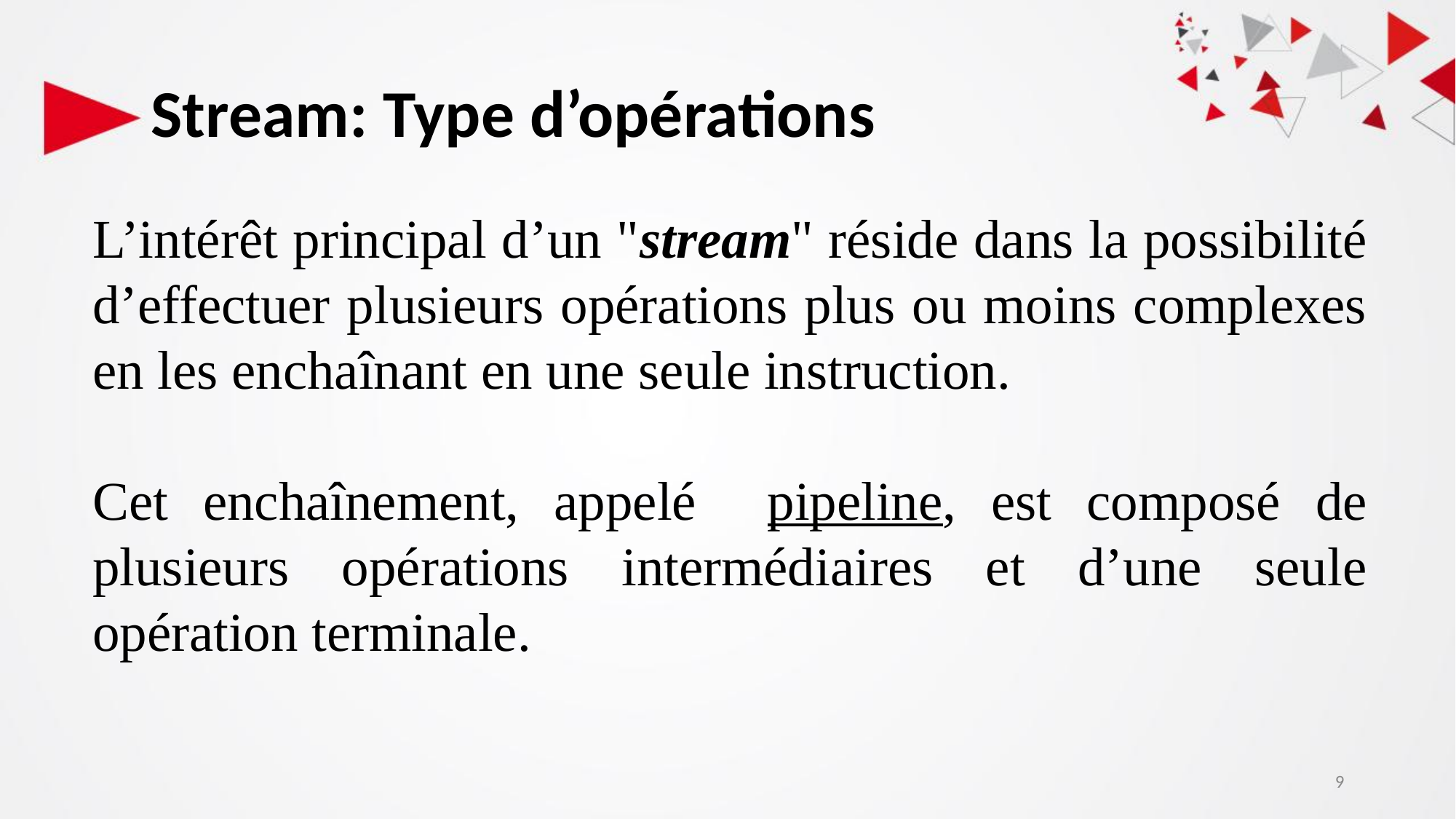

# Stream: Type d’opérations

L’intérêt principal d’un "stream" réside dans la possibilité d’effectuer plusieurs opérations plus ou moins complexes en les enchaînant en une seule instruction.

Cet enchaînement, appelé  pipeline, est composé de plusieurs opérations intermédiaires et d’une seule opération terminale.

9